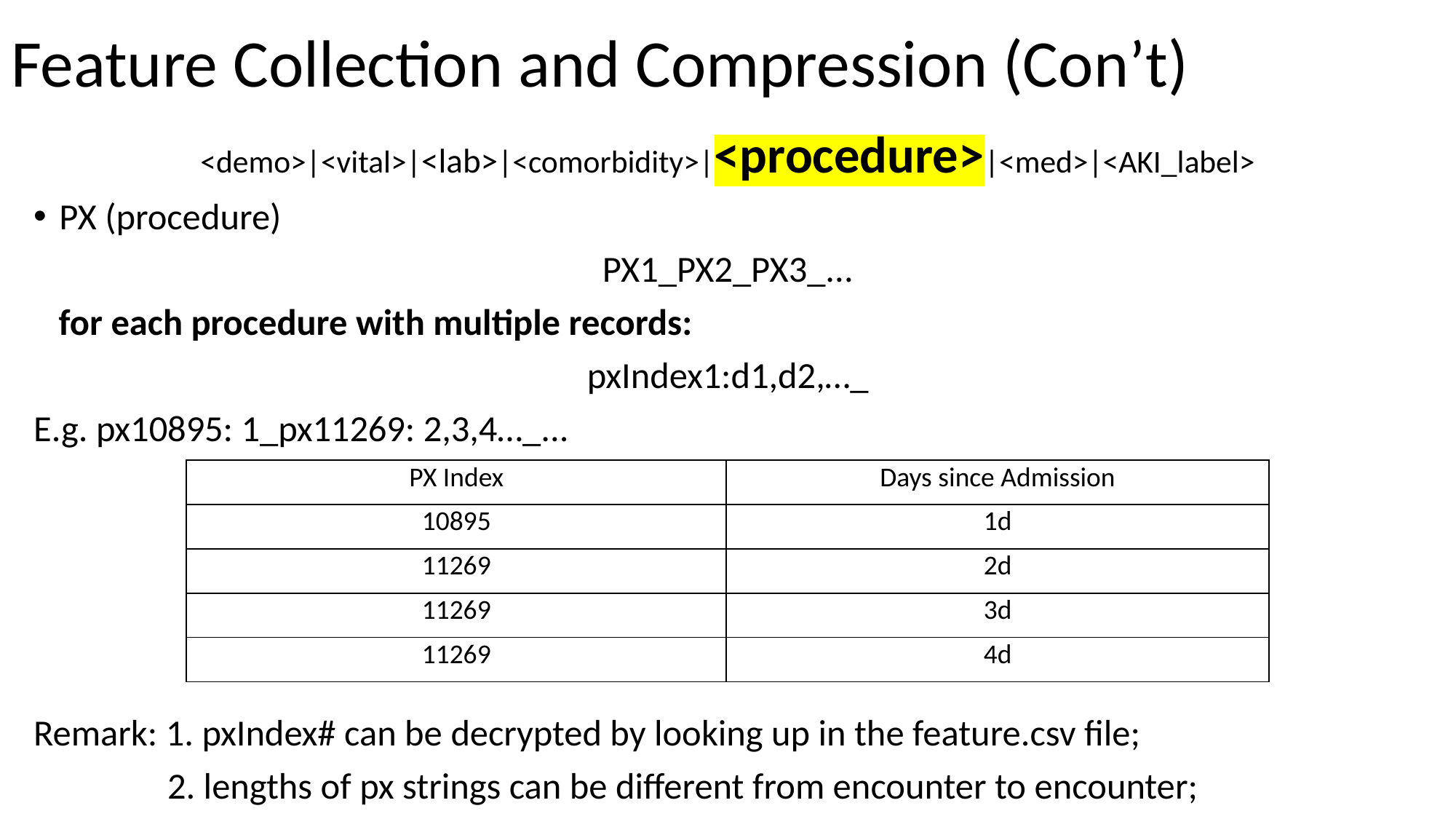

# Feature Collection and Compression (Con’t)
<demo>|<vital>|<lab>|<comorbidity>|<procedure>|<med>|<AKI_label>
PX (procedure)
PX1_PX2_PX3_...
   for each procedure with multiple records:
pxIndex1:d1,d2,…_
E.g. px10895: 1_px11269: 2,3,4…_...

Remark: 1. pxIndex# can be decrypted by looking up in the feature.csv file;
                2. lengths of px strings can be different from encounter to encounter;

| PX Index | Days since Admission |
| --- | --- |
| 10895 | 1d |
| 11269 | 2d |
| 11269 | 3d |
| 11269 | 4d |